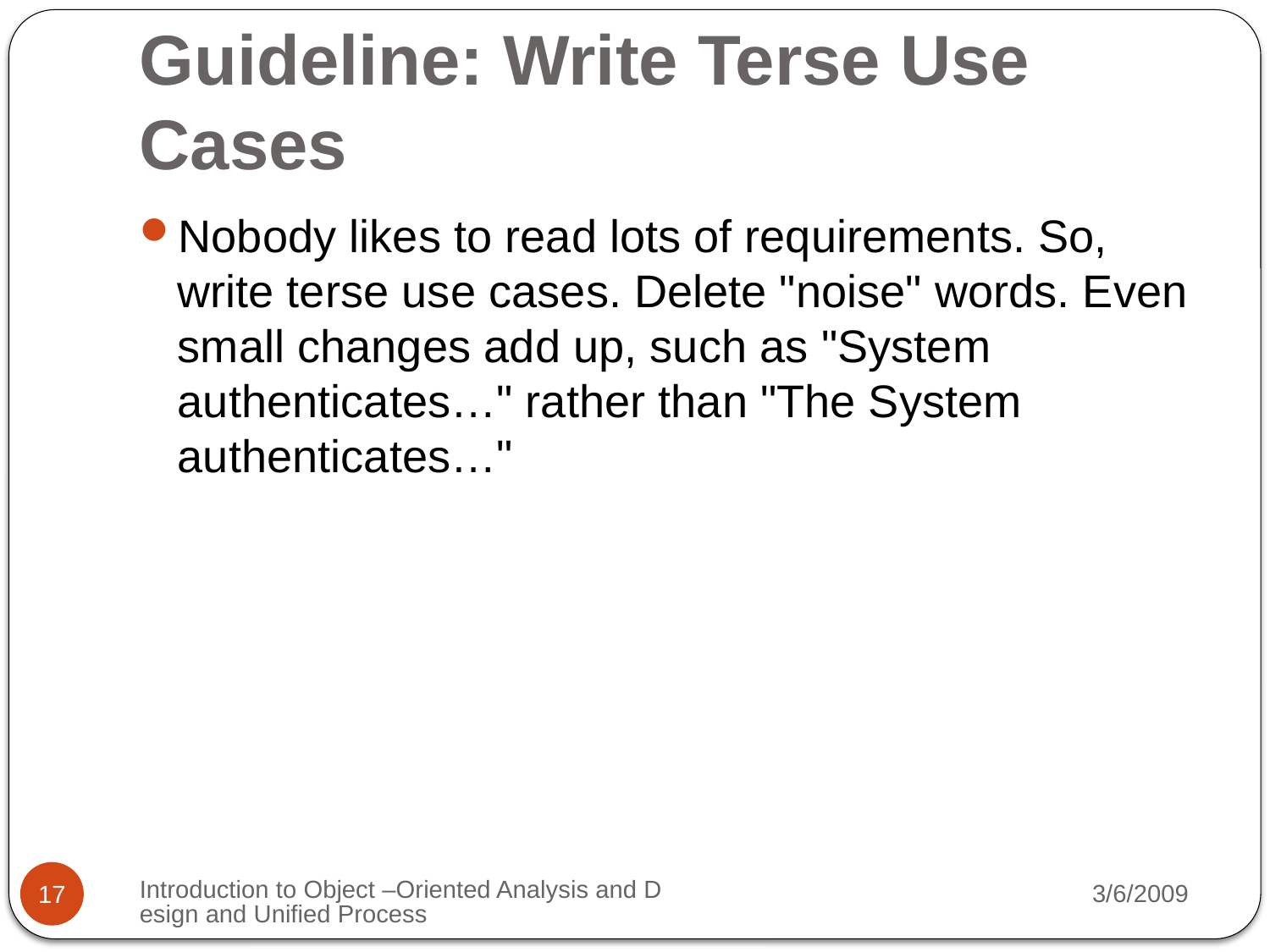

# Guideline: Write Terse Use Cases
Nobody likes to read lots of requirements. So, write terse use cases. Delete "noise" words. Even small changes add up, such as "System authenticates…" rather than "The System authenticates…"

Introduction to Object –Oriented Analysis and Design and Unified Process
3/6/2009
17